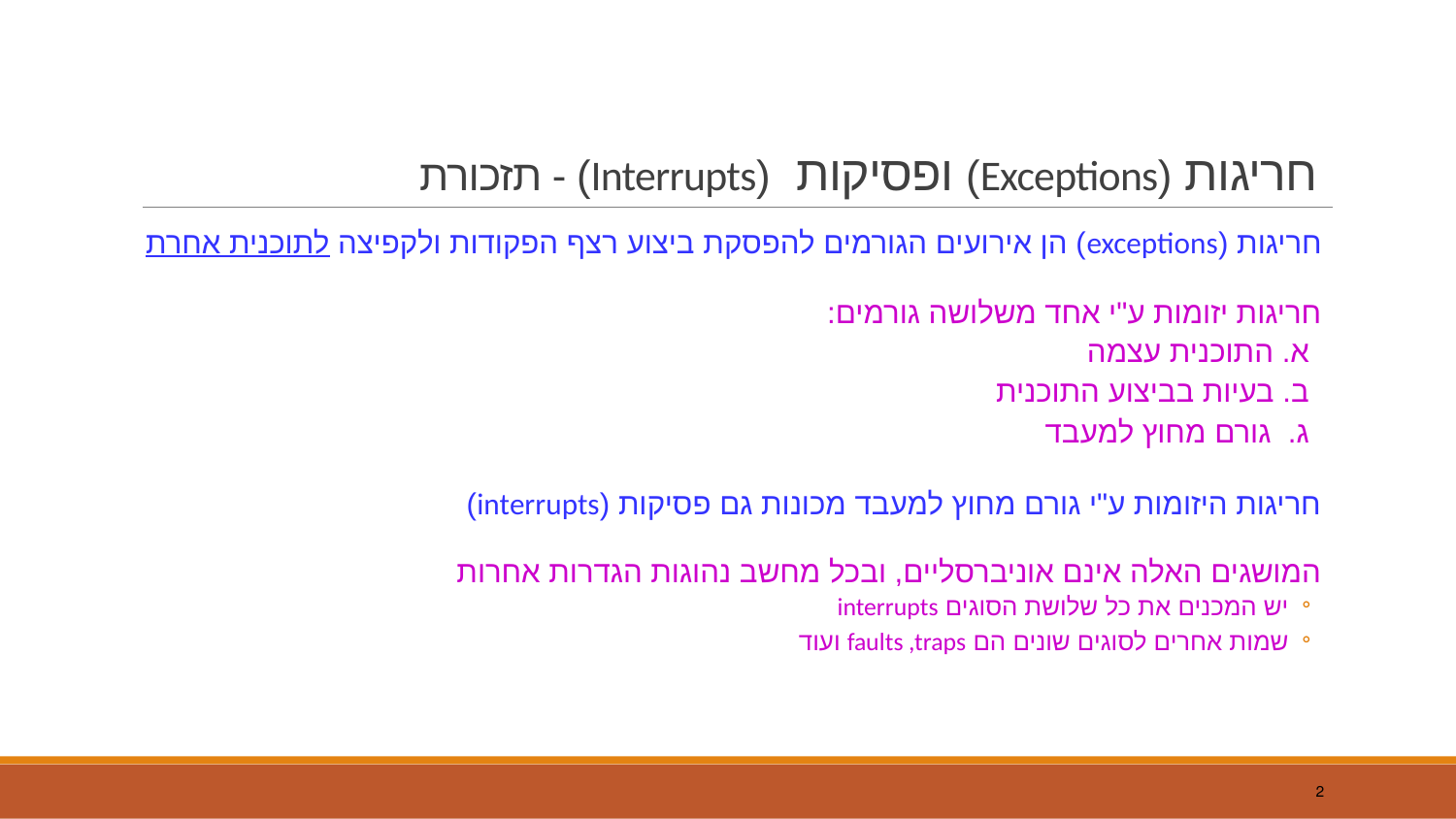

# חריגות (Exceptions) ופסיקות  (Interrupts) - תזכורת
חריגות (exceptions) הן אירועים הגורמים להפסקת ביצוע רצף הפקודות ולקפיצה לתוכנית אחרת
חריגות יזומות ע"י אחד משלושה גורמים:
א. התוכנית עצמה
ב. בעיות בביצוע התוכנית
ג.  גורם מחוץ למעבד
חריגות היזומות ע"י גורם מחוץ למעבד מכונות גם פסיקות (interrupts)
המושגים האלה אינם אוניברסליים, ובכל מחשב נהוגות הגדרות אחרות
יש המכנים את כל שלושת הסוגים interrupts
שמות אחרים לסוגים שונים הם faults ,traps ועוד
2